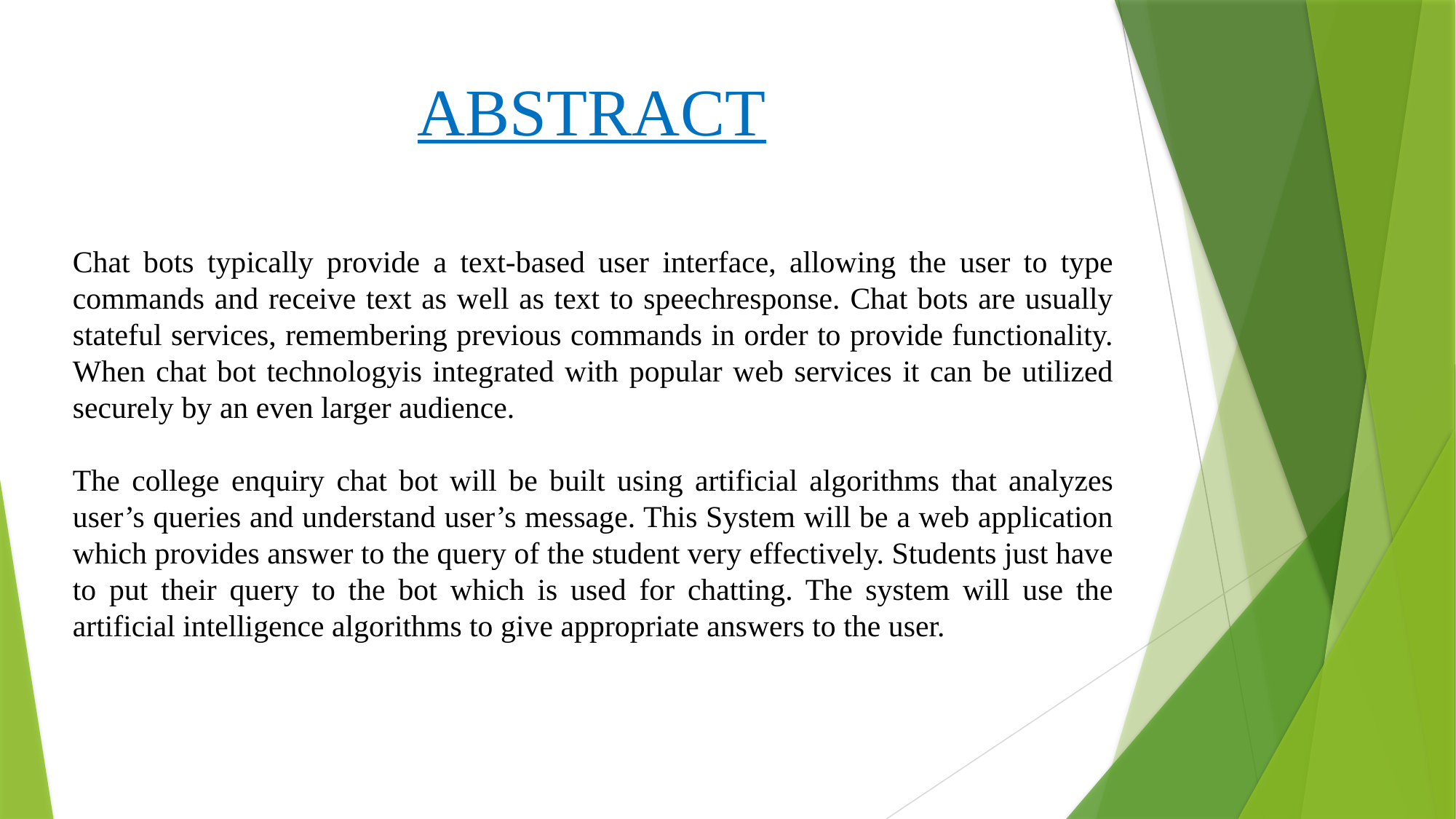

ABSTRACT
Chat bots typically provide a text-based user interface, allowing the user to type commands and receive text as well as text to speechresponse. Chat bots are usually stateful services, remembering previous commands in order to provide functionality. When chat bot technologyis integrated with popular web services it can be utilized securely by an even larger audience.

The college enquiry chat bot will be built using artificial algorithms that analyzes user’s queries and understand user’s message. This System will be a web application which provides answer to the query of the student very effectively. Students just have to put their query to the bot which is used for chatting. The system will use the artificial intelligence algorithms to give appropriate answers to the user.